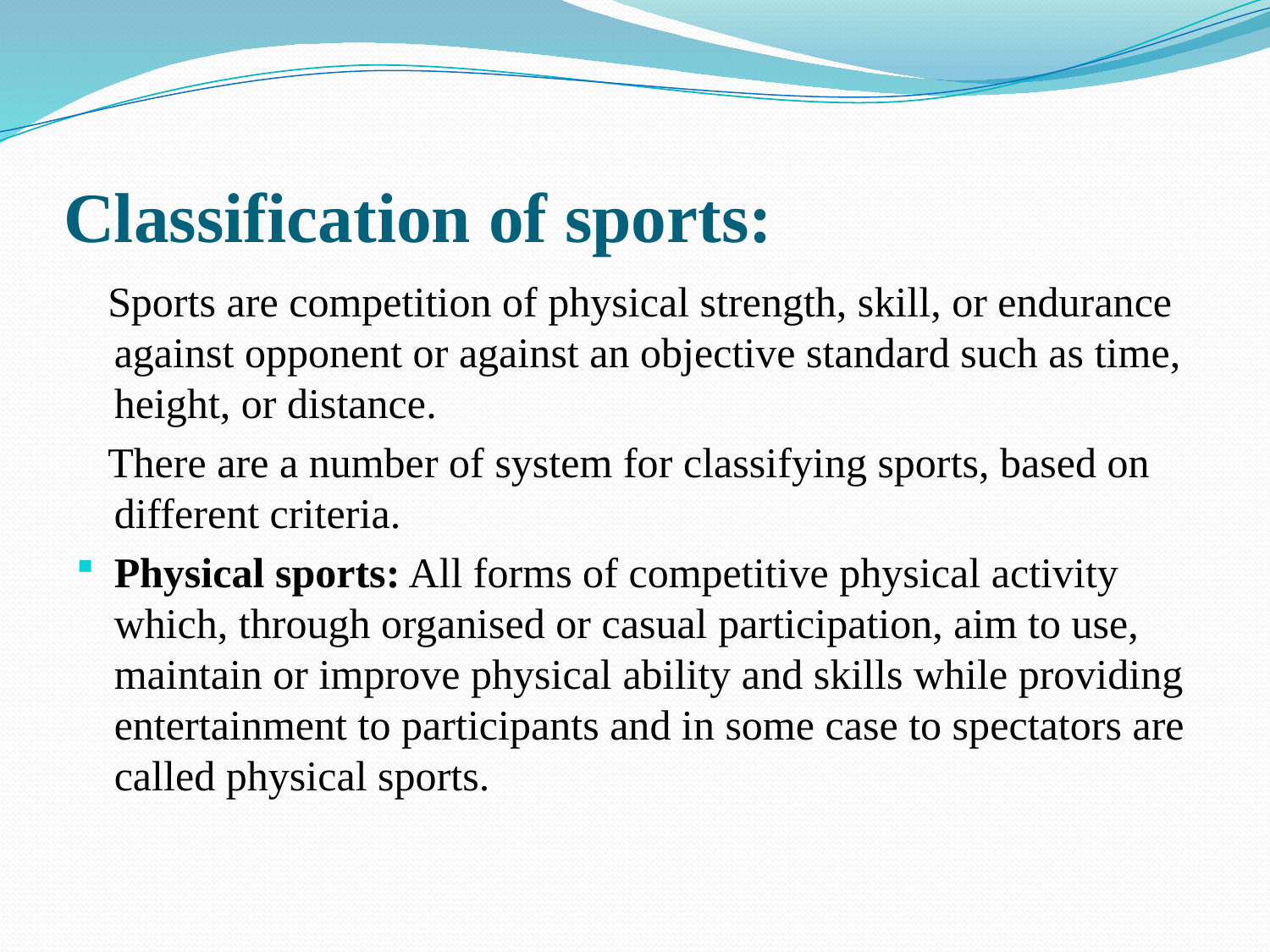

# Classification of sports:
   Sports are competition of physical strength, skill, or endurance against opponent or against an objective standard such as time, height, or distance.
   There are a number of system for classifying sports, based on different criteria.
Physical sports: All forms of competitive physical activity which, through organised or casual participation, aim to use, maintain or improve physical ability and skills while providing entertainment to participants and in some case to spectators are called physical sports.